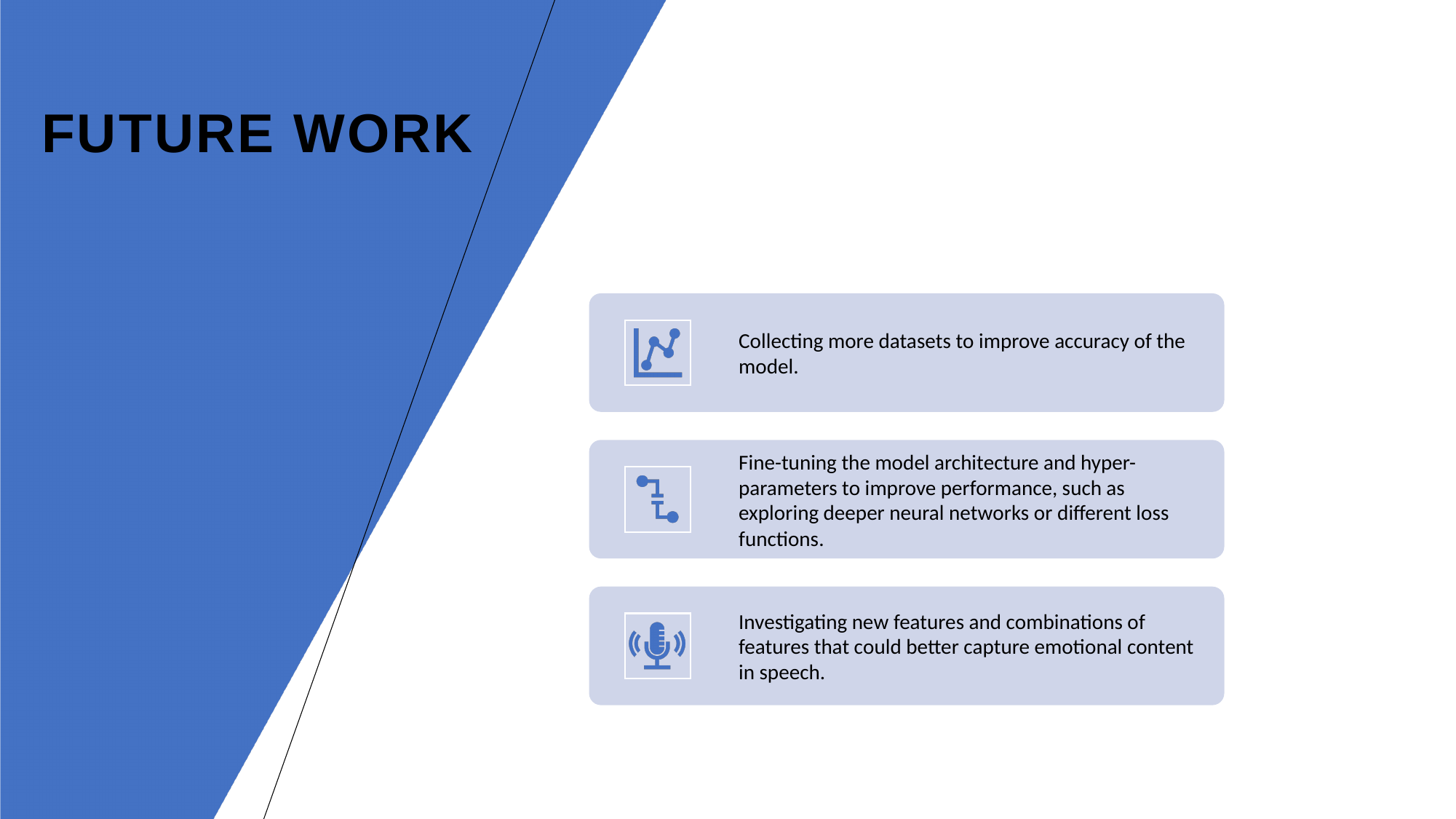

# FUTURE WORK
Collecting more datasets to improve accuracy of the model.
Fine-tuning the model architecture and hyper-parameters to improve performance, such as exploring deeper neural networks or different loss functions.
Investigating new features and combinations of features that could better capture emotional content in speech.
14